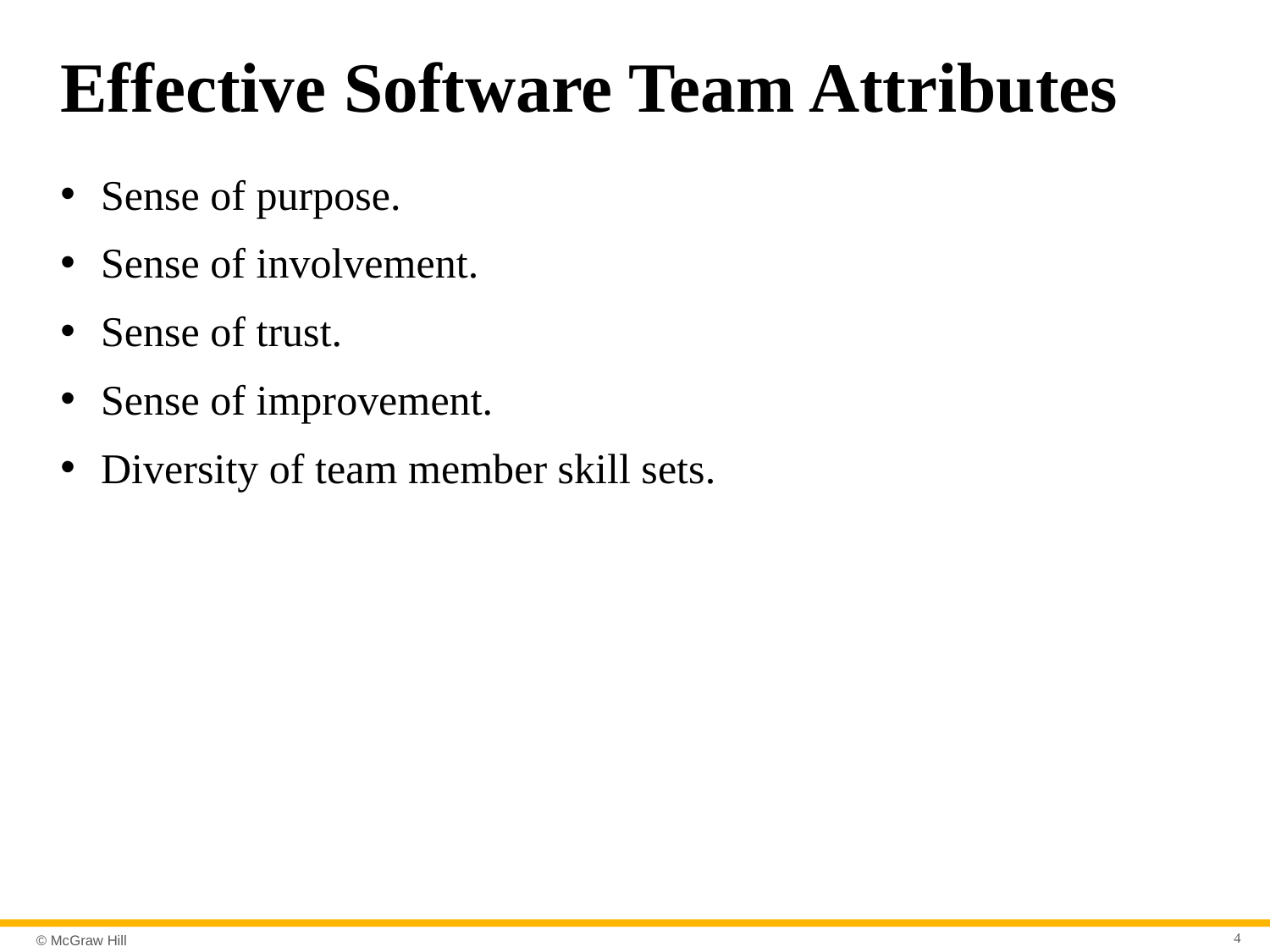

# Effective Software Team Attributes
Sense of purpose.
Sense of involvement.
Sense of trust.
Sense of improvement.
Diversity of team member skill sets.
4